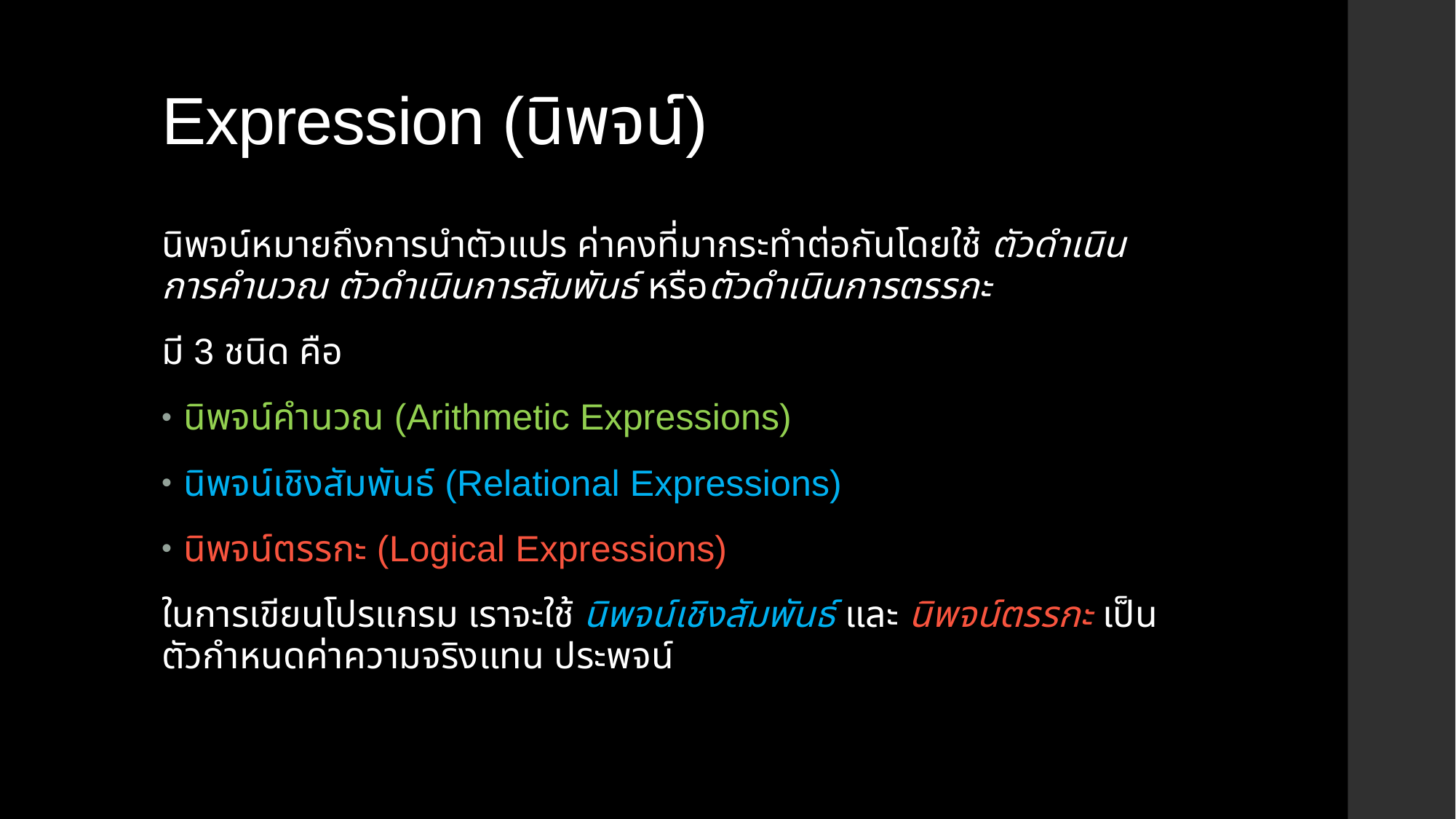

# Expression (นิพจน์)
นิพจน์หมายถึงการนำตัวแปร ค่าคงที่มากระทำต่อกันโดยใช้ ตัวดำเนินการคำนวณ ตัวดำเนินการสัมพันธ์ หรือตัวดำเนินการตรรกะ
มี 3 ชนิด คือ
นิพจน์คำนวณ (Arithmetic Expressions)
นิพจน์เชิงสัมพันธ์ (Relational Expressions)
นิพจน์ตรรกะ (Logical Expressions)
ในการเขียนโปรแกรม เราจะใช้ นิพจน์เชิงสัมพันธ์ และ นิพจน์ตรรกะ เป็นตัวกำหนดค่าความจริงแทน ประพจน์